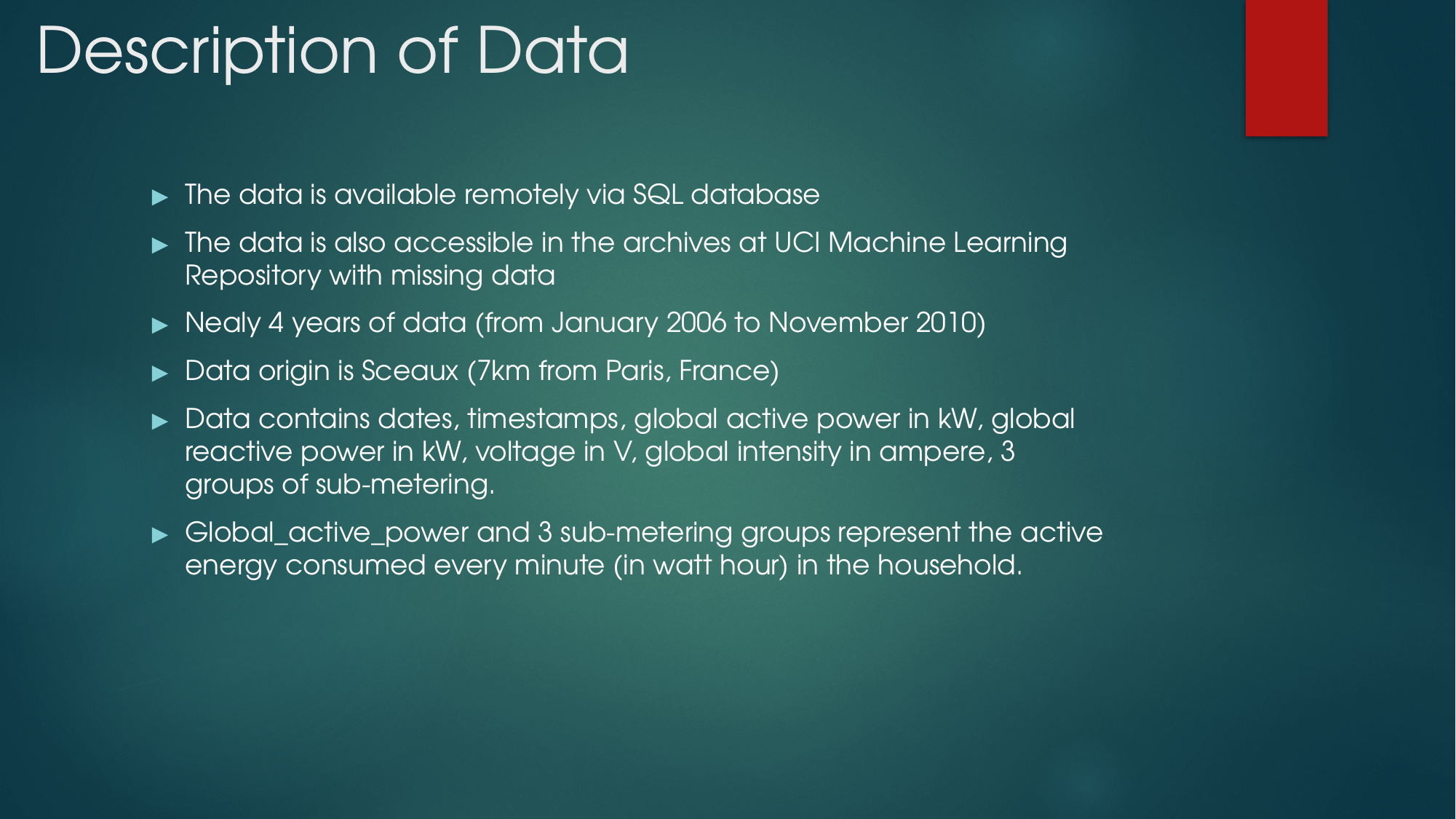

# Description of Data
The data is available remotely via SQL database
The data is also accessible in the archives at UCI Machine Learning Repository with missing data
Nealy 4 years of data (from January 2006 to November 2010)
Data origin is Sceaux (7km from Paris, France)
Data contains dates, timestamps, global active power in kW, global reactive power in kW, voltage in V, global intensity in ampere, 3 groups of sub-metering.
Global_active_power and 3 sub-metering groups represent the active energy consumed every minute (in watt hour) in the household.